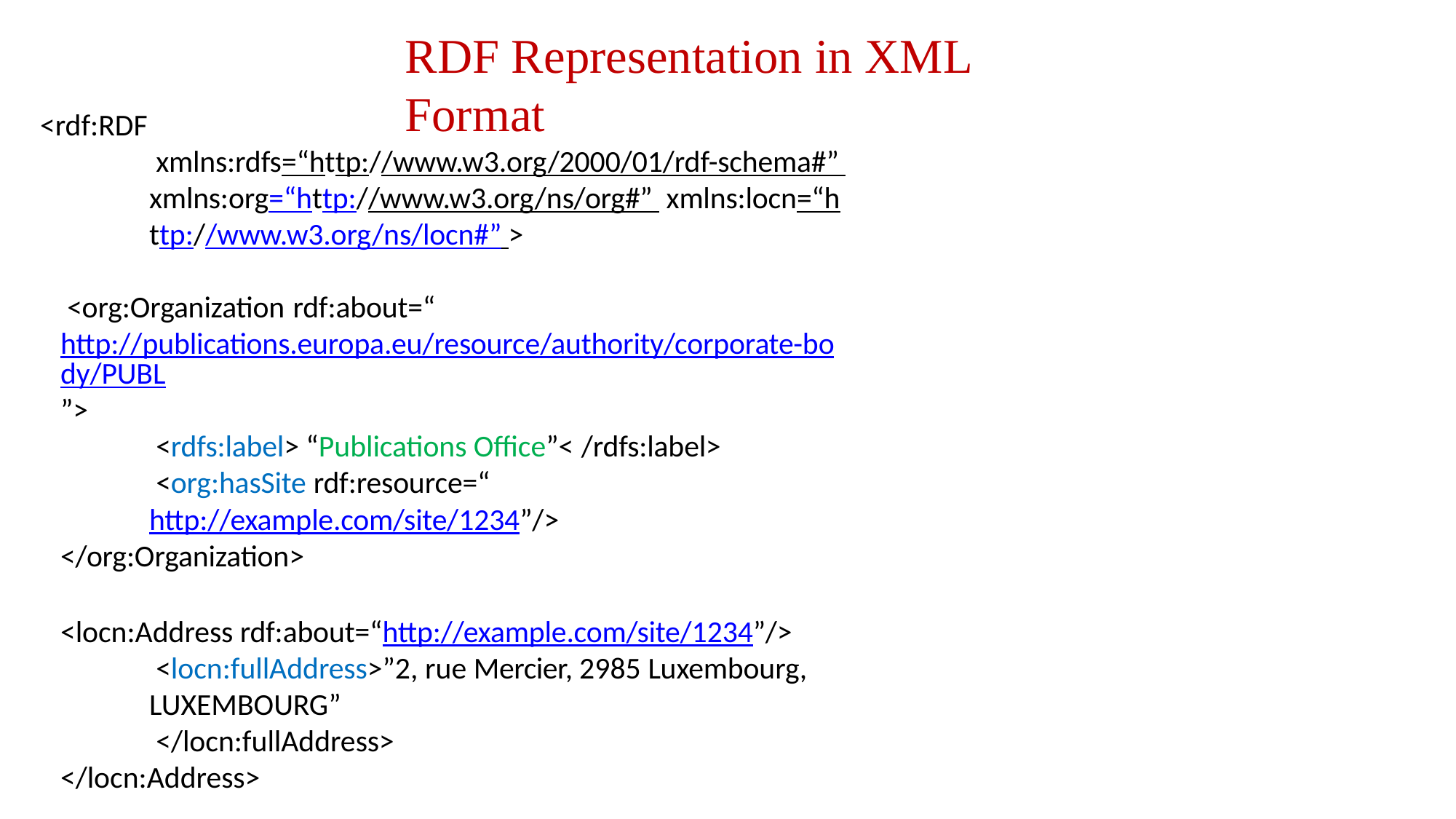

# RDF Representation in XML Format
<rdf:RDF
xmlns:rdfs=“http://www.w3.org/2000/01/rdf-schema#”  xmlns:org=“http://www.w3.org/ns/org#”  xmlns:locn=“http://www.w3.org/ns/locn#” >

<org:Organization rdf:about=“http://publications.europa.eu/resource/authority/corporate-body/PUBL”>
<rdfs:label> “Publications Office”< /rdfs:label>
<org:hasSite rdf:resource=“http://example.com/site/1234”/>
</org:Organization>

<locn:Address rdf:about=“http://example.com/site/1234”/>
<locn:fullAddress>”2, rue Mercier, 2985 Luxembourg, LUXEMBOURG”
</locn:fullAddress>
</locn:Address>

</rdf:RDF>